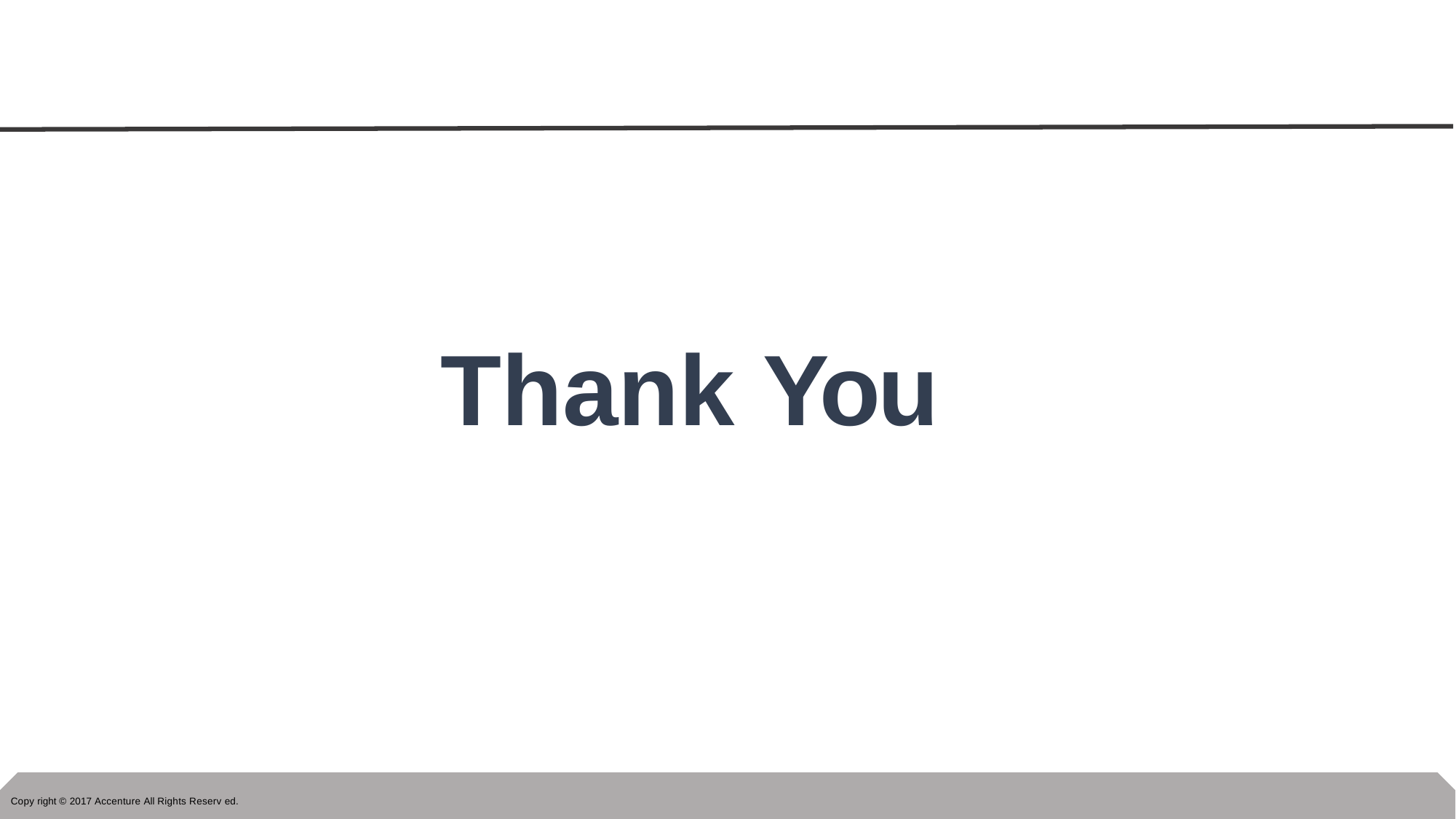

# Thank You
Copy right © 2017 Accenture All Rights Reserv ed.